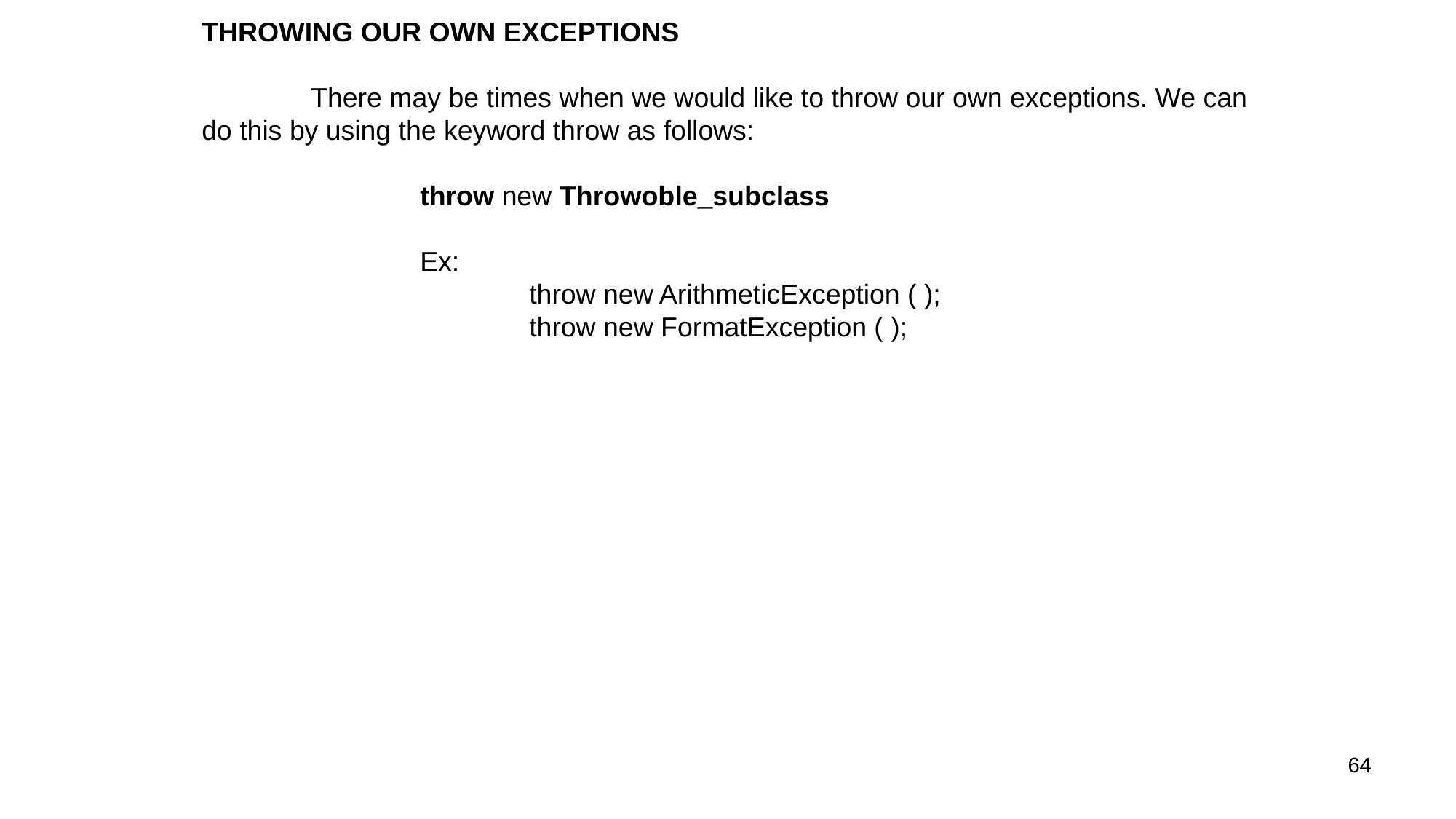

THROWING OUR OWN EXCEPTIONS

	There may be times when we would like to throw our own exceptions. We can do this by using the keyword throw as follows:

		throw new Throwoble_subclass

		Ex:
			throw new ArithmeticException ( );
			throw new FormatException ( );
64